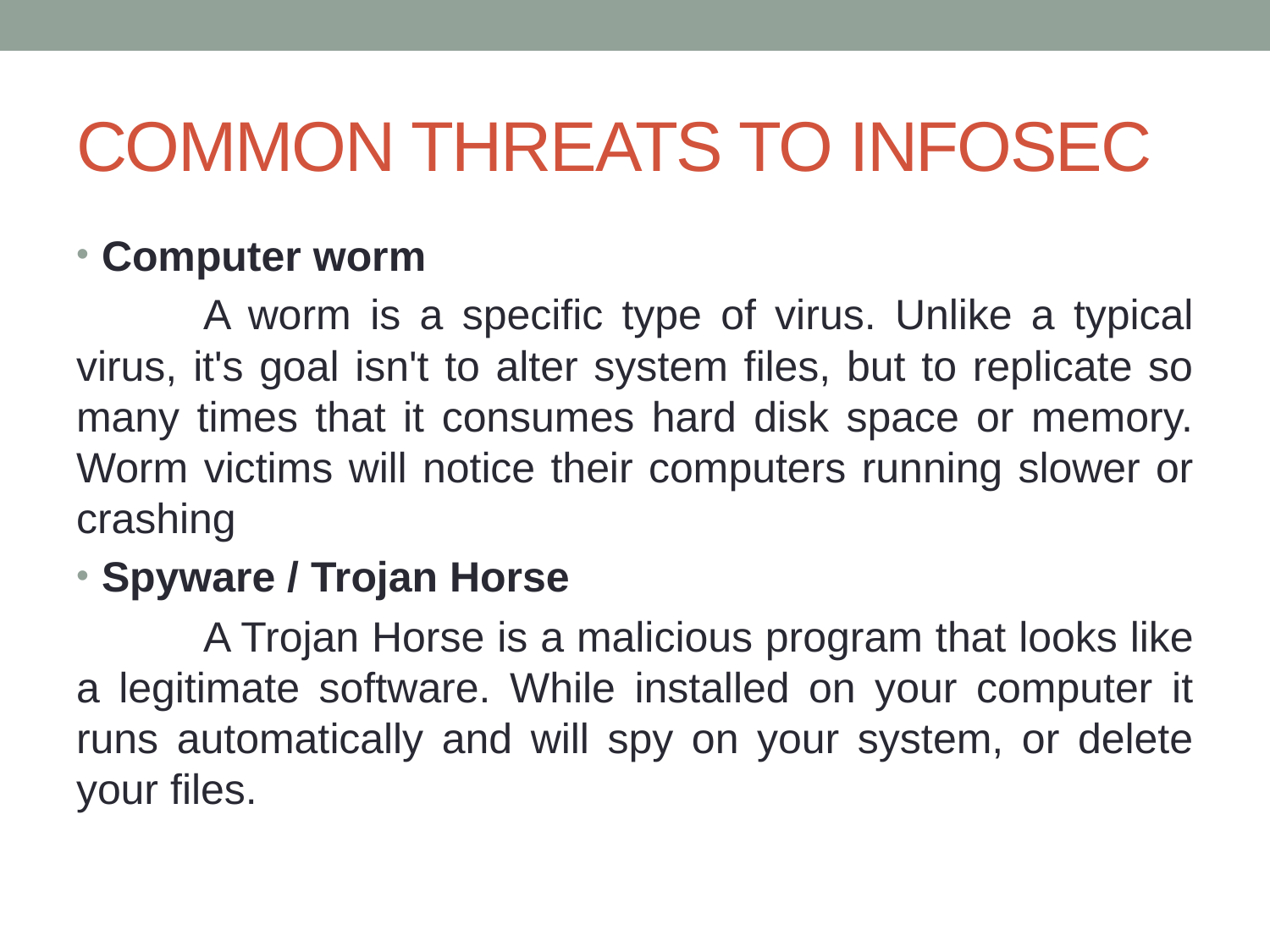

# COMMON THREATS TO INFOSEC
Computer worm
	A worm is a specific type of virus. Unlike a typical virus, it's goal isn't to alter system files, but to replicate so many times that it consumes hard disk space or memory. Worm victims will notice their computers running slower or crashing
Spyware / Trojan Horse
	A Trojan Horse is a malicious program that looks like a legitimate software. While installed on your computer it runs automatically and will spy on your system, or delete your files.